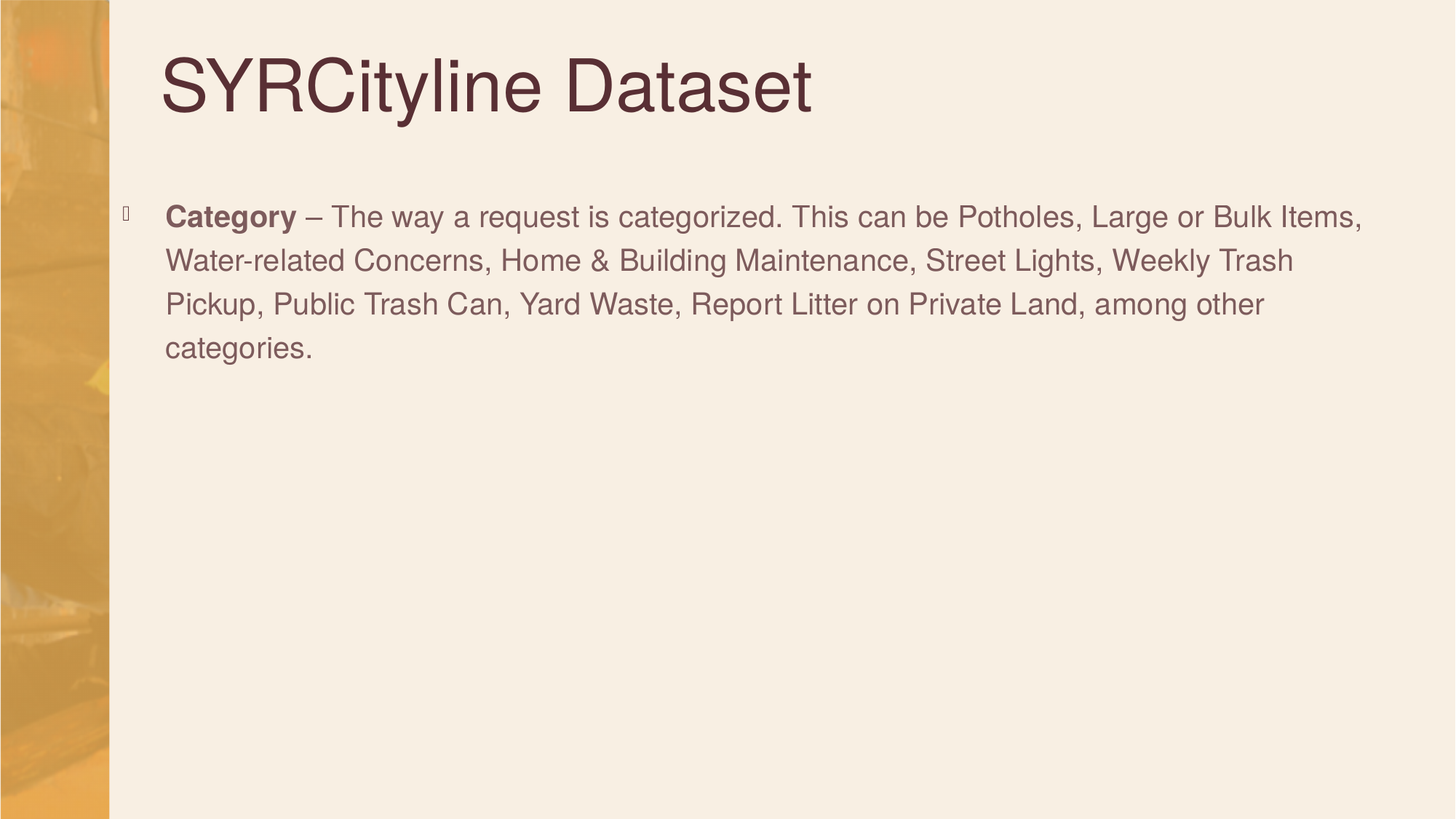

# SYRCityline Dataset
Category – The way a request is categorized. This can be Potholes, Large or Bulk Items, Water-related Concerns, Home & Building Maintenance, Street Lights, Weekly Trash Pickup, Public Trash Can, Yard Waste, Report Litter on Private Land, among other categories.